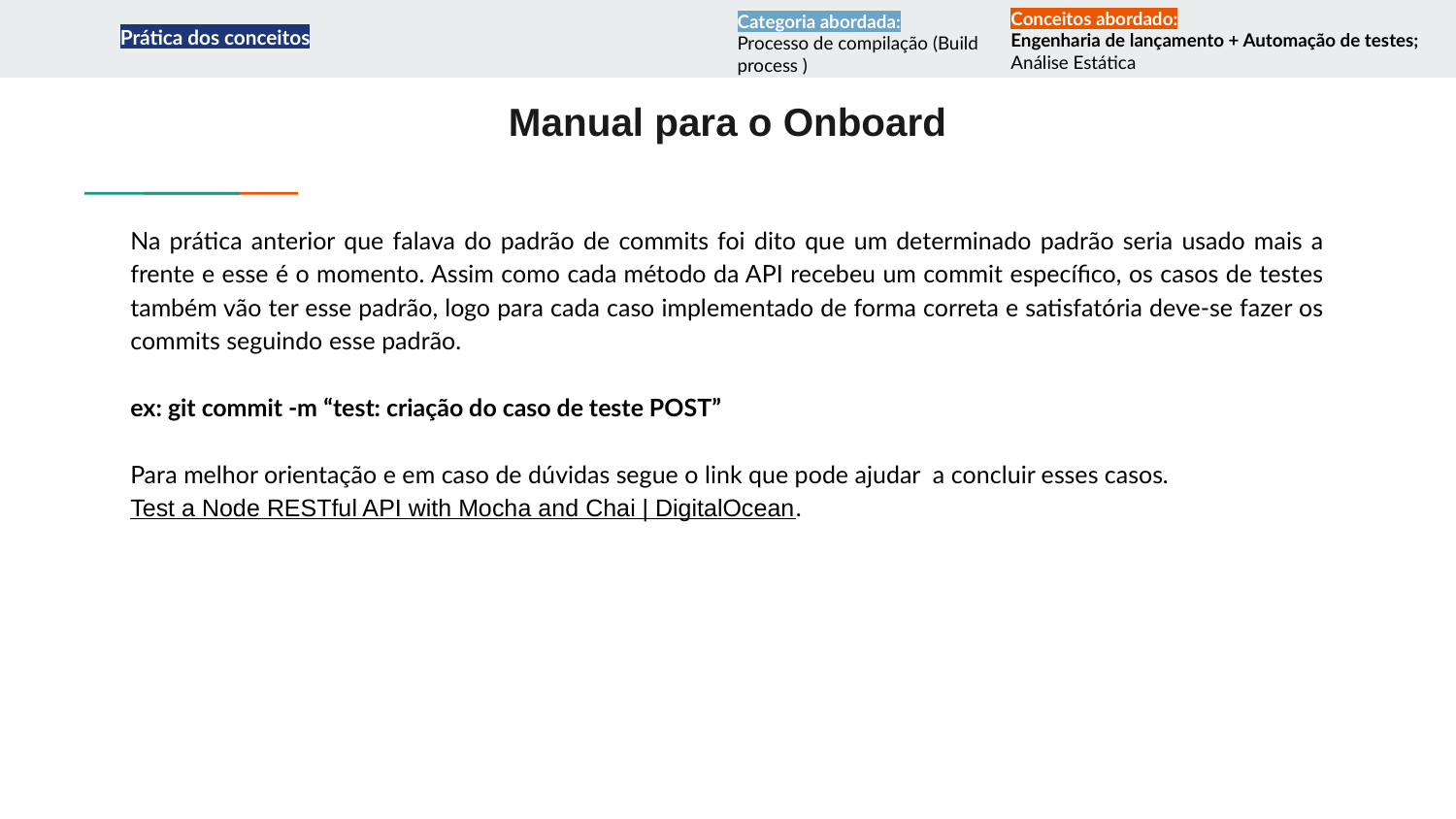

Conceitos abordado:
Engenharia de lançamento + Automação de testes;
Análise Estática
Categoria abordada:
Processo de compilação (Build process )
Prática dos conceitos
# Manual para o Onboard

Na prática anterior que falava do padrão de commits foi dito que um determinado padrão seria usado mais a frente e esse é o momento. Assim como cada método da API recebeu um commit específico, os casos de testes também vão ter esse padrão, logo para cada caso implementado de forma correta e satisfatória deve-se fazer os commits seguindo esse padrão.

ex: git commit -m “test: criação do caso de teste POST”

Para melhor orientação e em caso de dúvidas segue o link que pode ajudar  a concluir esses casos.
Test a Node RESTful API with Mocha and Chai | DigitalOcean.